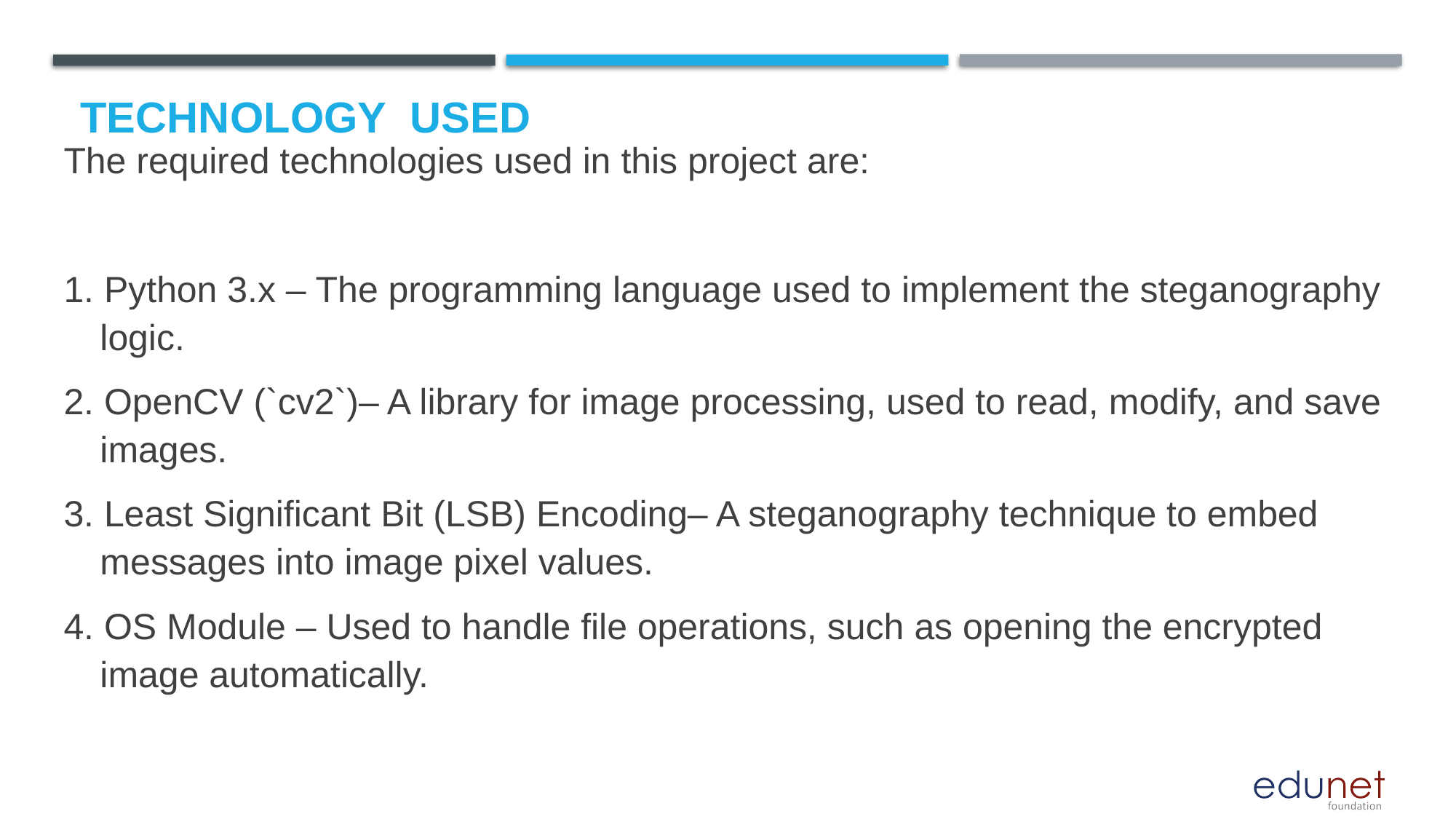

# Technology  used
The required technologies used in this project are:

1. Python 3.x – The programming language used to implement the steganography logic.
2. OpenCV (`cv2`)– A library for image processing, used to read, modify, and save images.
3. Least Significant Bit (LSB) Encoding– A steganography technique to embed messages into image pixel values.
4. OS Module – Used to handle file operations, such as opening the encrypted image automatically.